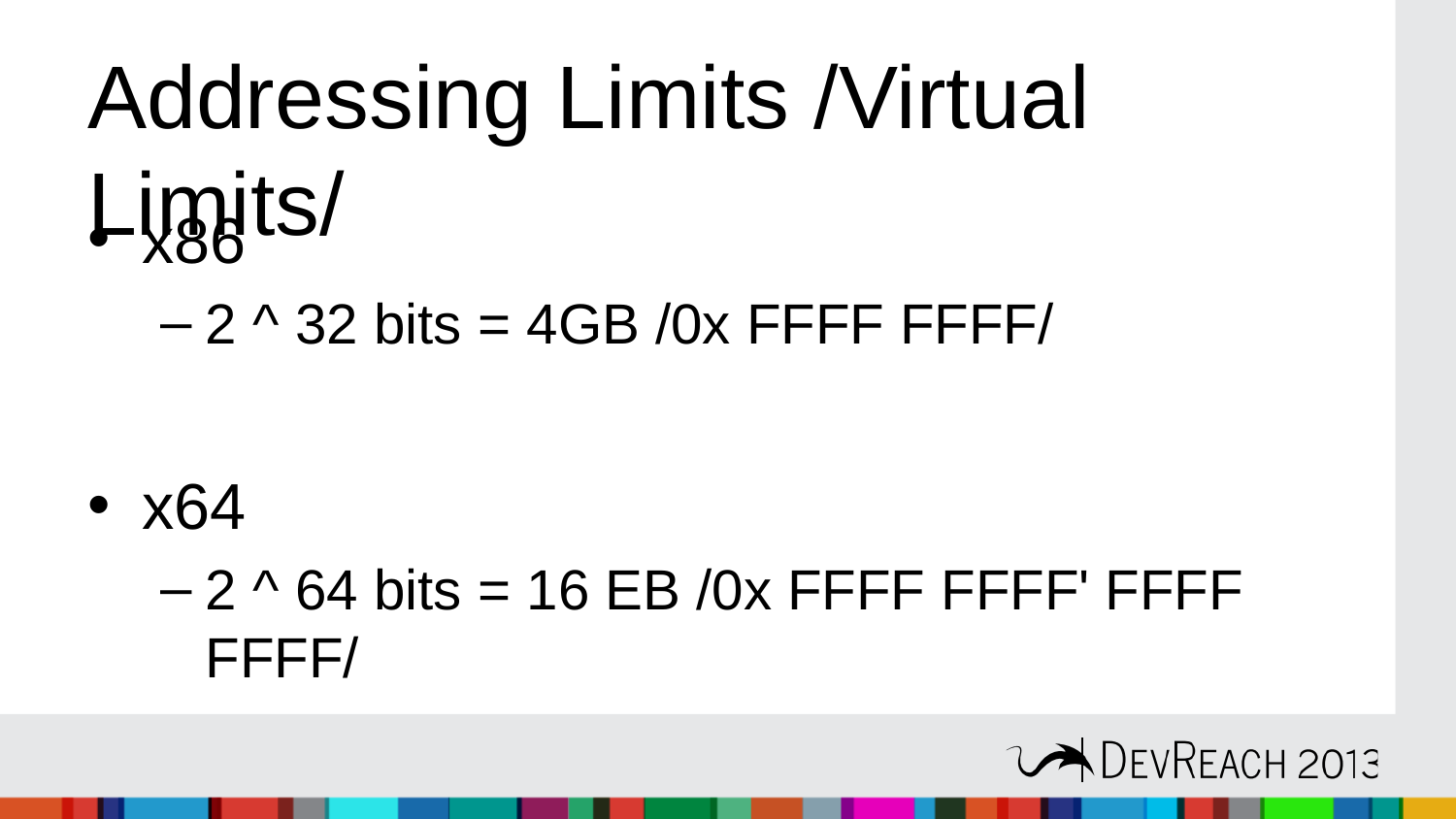

# Addressing Limits /Virtual Limits/
x86
2 ^ 32 bits = 4GB /0x FFFF FFFF/

x64
2 ^ 64 bits = 16 EB /0x FFFF FFFF' FFFF FFFF/